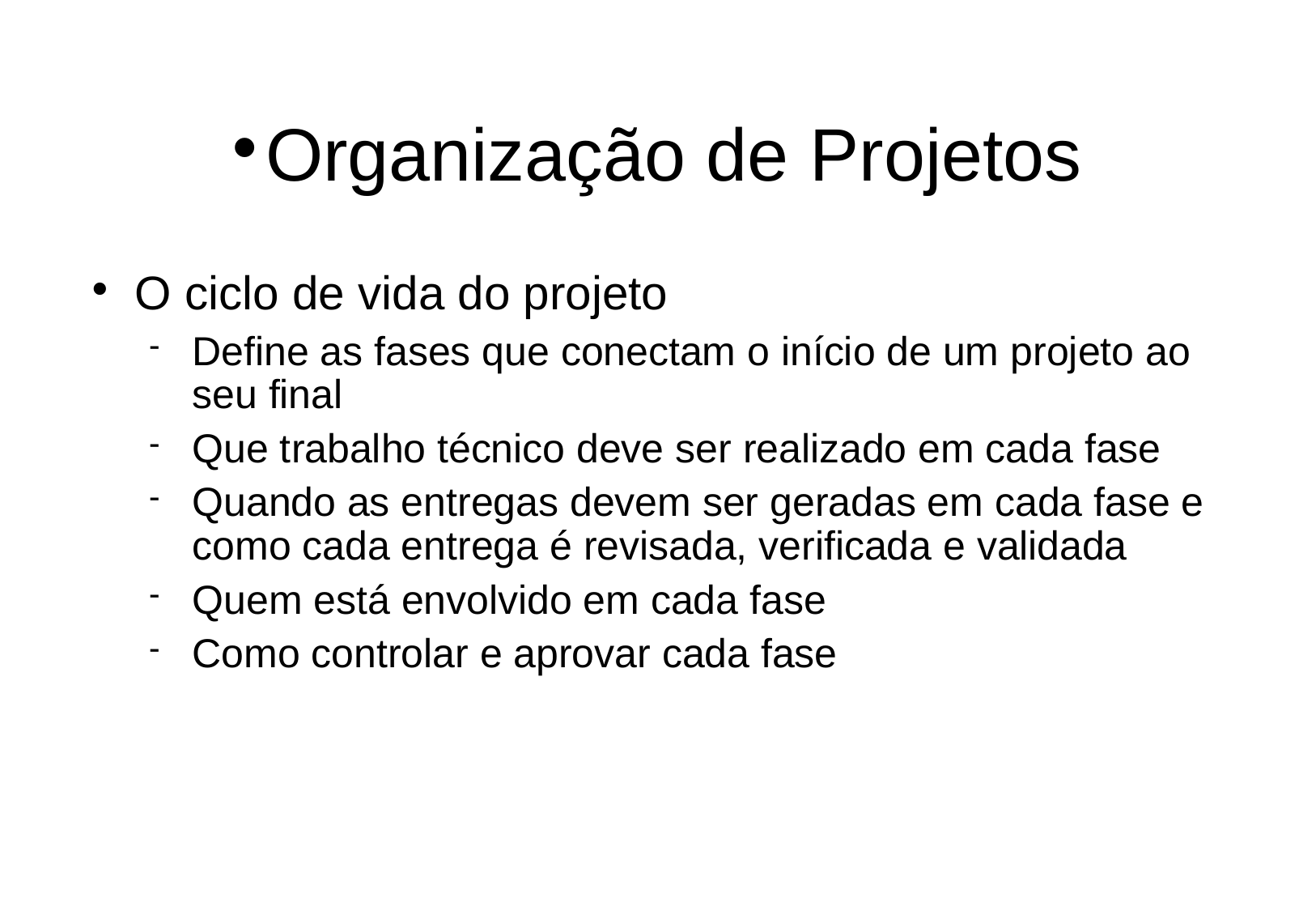

Organização de Projetos
O ciclo de vida do projeto
Define as fases que conectam o início de um projeto ao seu final
Que trabalho técnico deve ser realizado em cada fase
Quando as entregas devem ser geradas em cada fase e como cada entrega é revisada, verificada e validada
Quem está envolvido em cada fase
Como controlar e aprovar cada fase